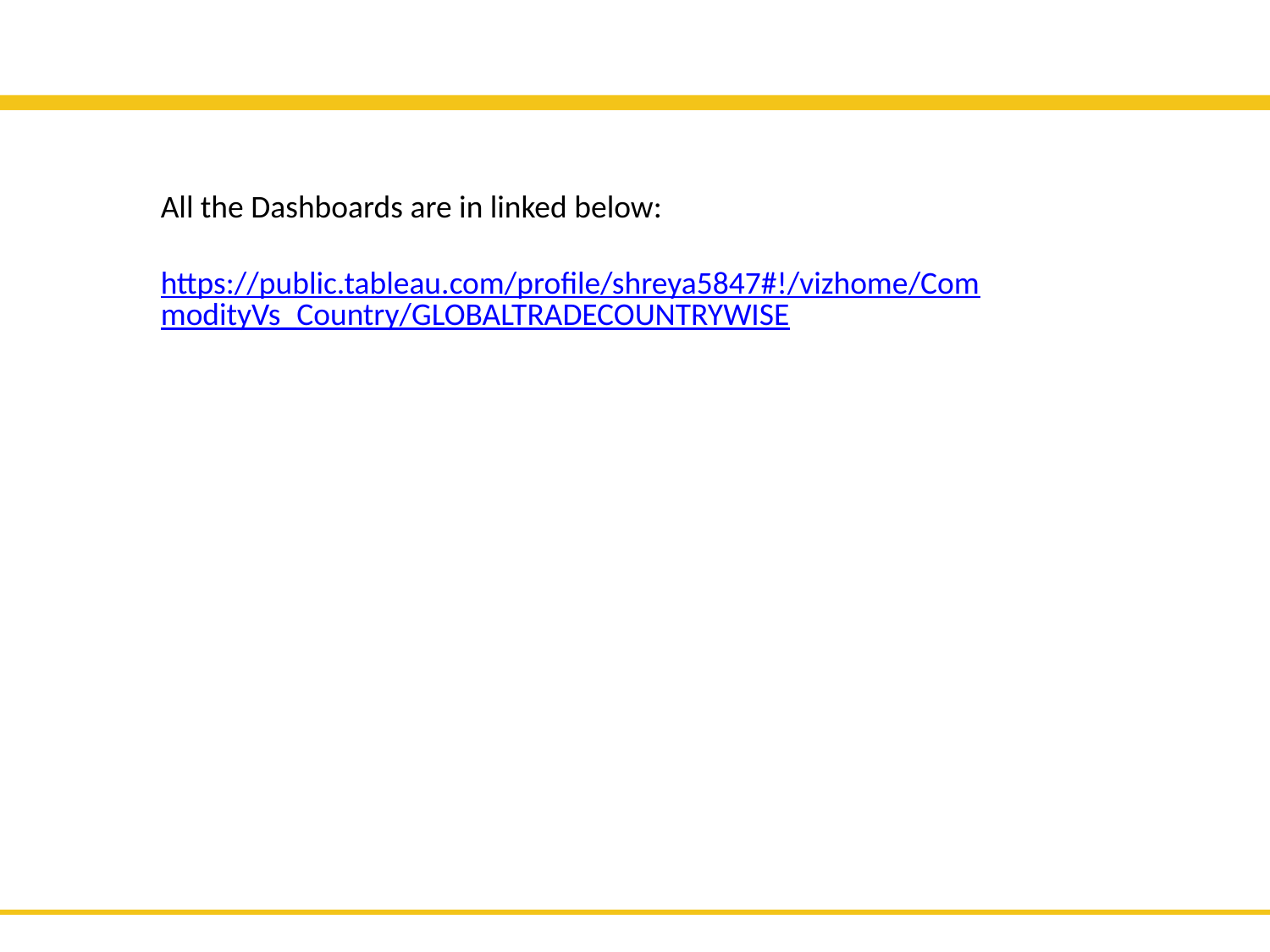

All the Dashboards are in linked below:

https://public.tableau.com/profile/shreya5847#!/vizhome/CommodityVs_Country/GLOBALTRADECOUNTRYWISE